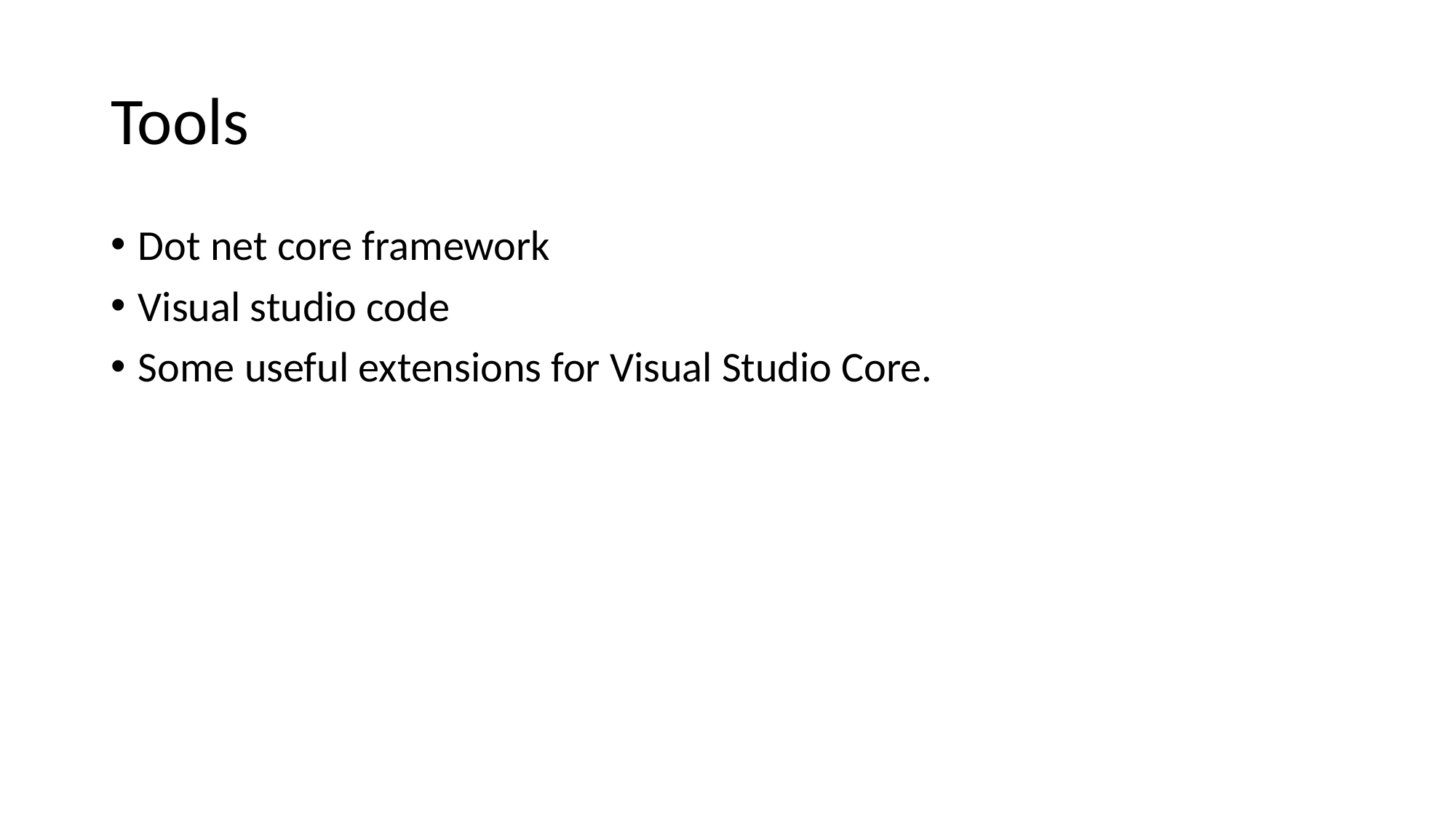

# Tools
Dot net core framework
Visual studio code
Some useful extensions for Visual Studio Core.